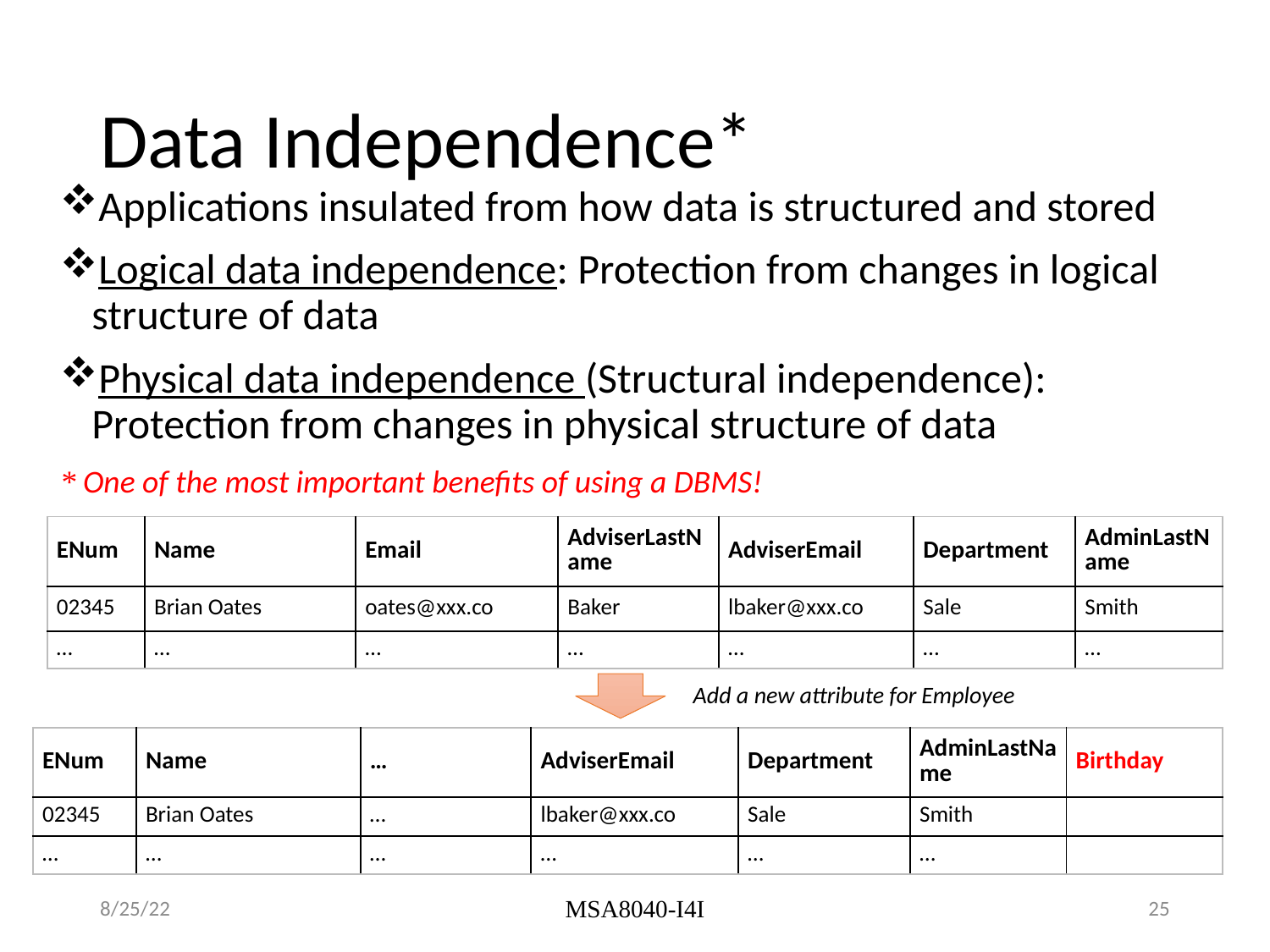

# Data Independence*
Applications insulated from how data is structured and stored
Logical data independence: Protection from changes in logical structure of data
Physical data independence (Structural independence): Protection from changes in physical structure of data
* One of the most important benefits of using a DBMS!
| ENum | Name | Email | AdviserLastName | AdviserEmail | Department | AdminLastName |
| --- | --- | --- | --- | --- | --- | --- |
| 02345 | Brian Oates | oates@xxx.co | Baker | lbaker@xxx.co | Sale | Smith |
| … | … | … | … | … | … | … |
Add a new attribute for Employee

| ENum | Name | … | AdviserEmail | Department | AdminLastName | Birthday |
| --- | --- | --- | --- | --- | --- | --- |
| 02345 | Brian Oates | … | lbaker@xxx.co | Sale | Smith |  |
| … | … | … | … | … | … |  |
8/25/22
MSA8040-I4I
25